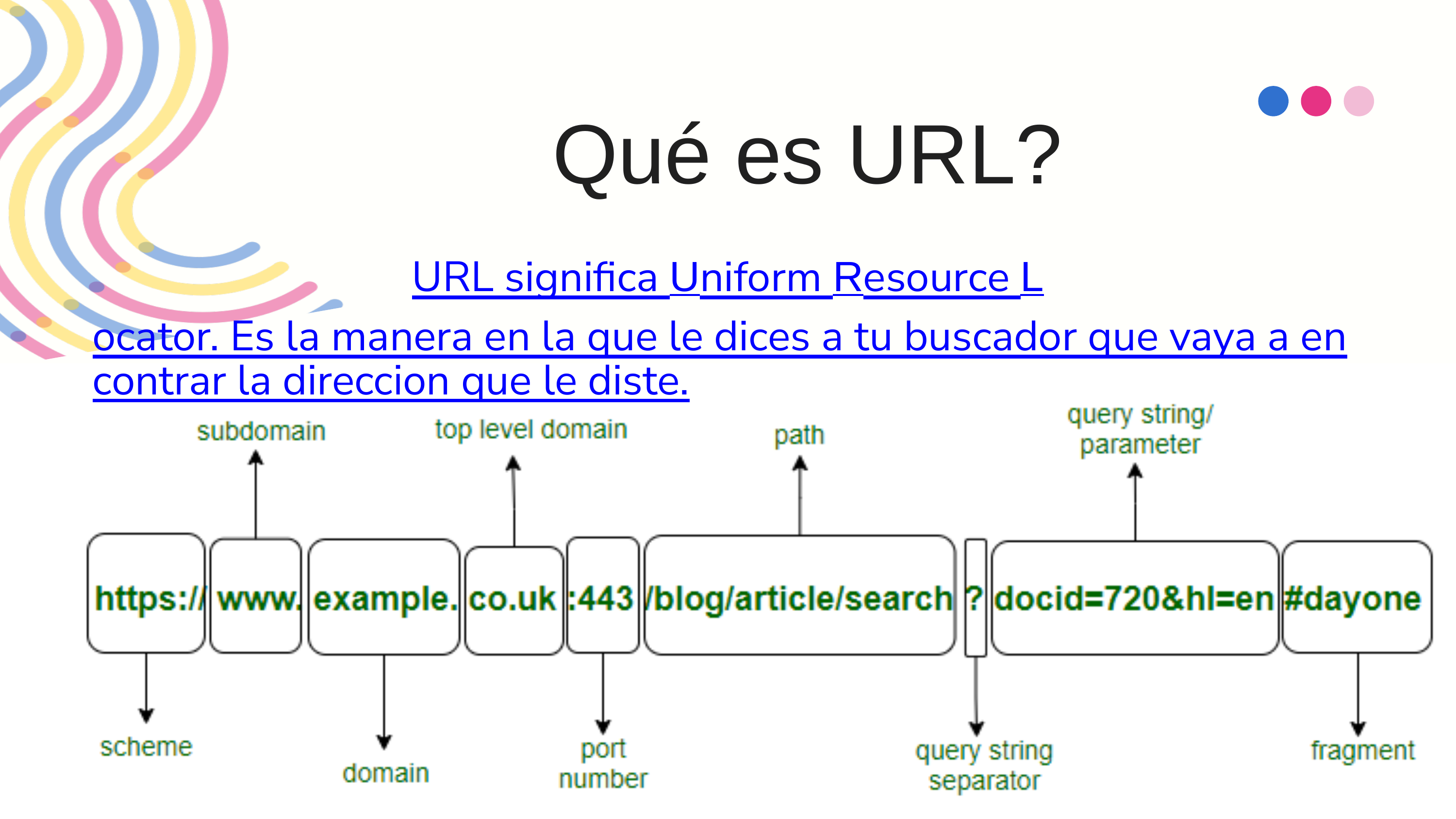

Qué es URL?
URL significa Uniform Resource Locator. Es la manera en la que le dices a tu buscador que vaya a encontrar la direccion que le diste.